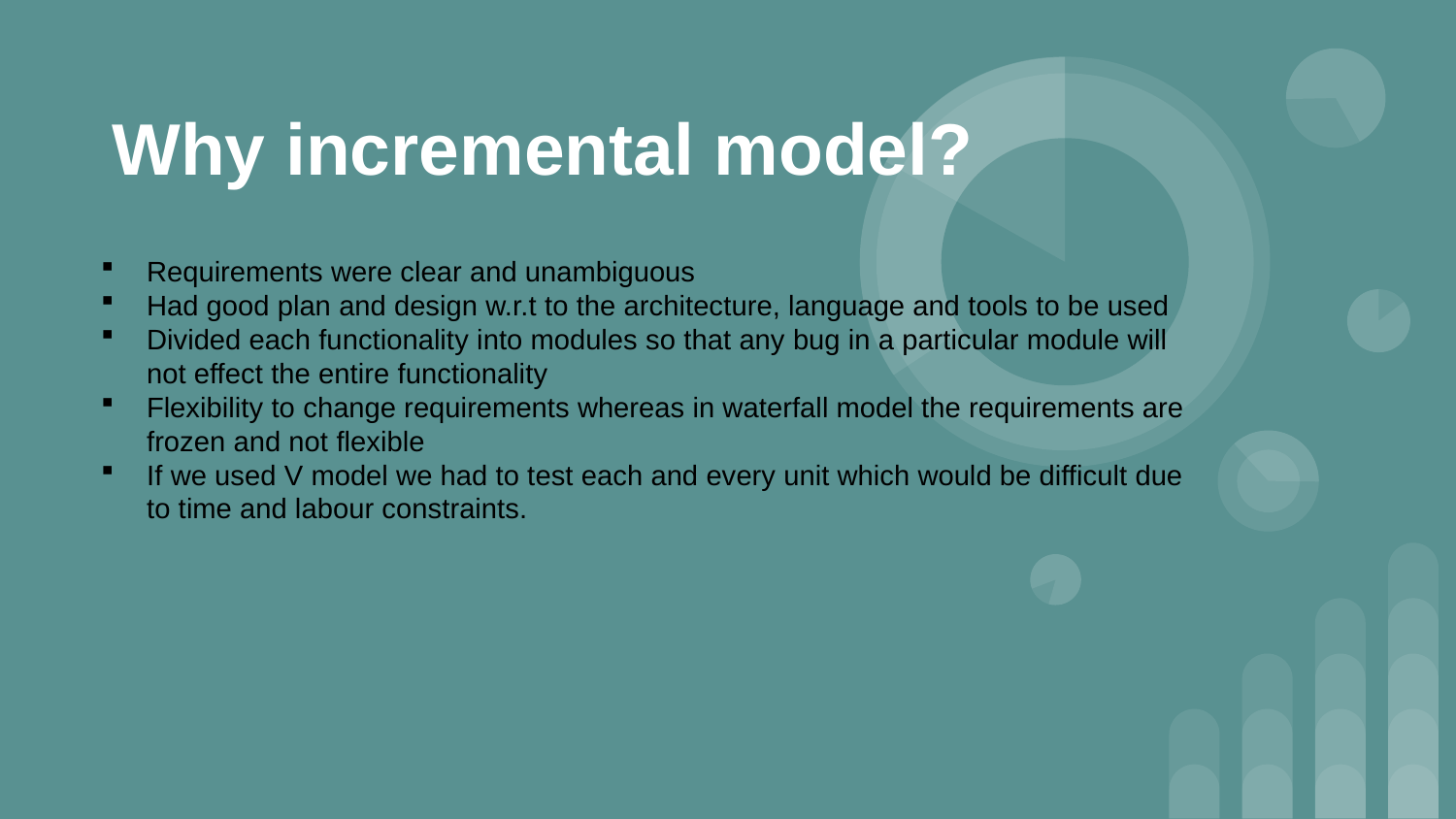

# Why incremental model?
Requirements were clear and unambiguous
Had good plan and design w.r.t to the architecture, language and tools to be used
Divided each functionality into modules so that any bug in a particular module will not effect the entire functionality
Flexibility to change requirements whereas in waterfall model the requirements are frozen and not flexible
If we used V model we had to test each and every unit which would be difficult due to time and labour constraints.